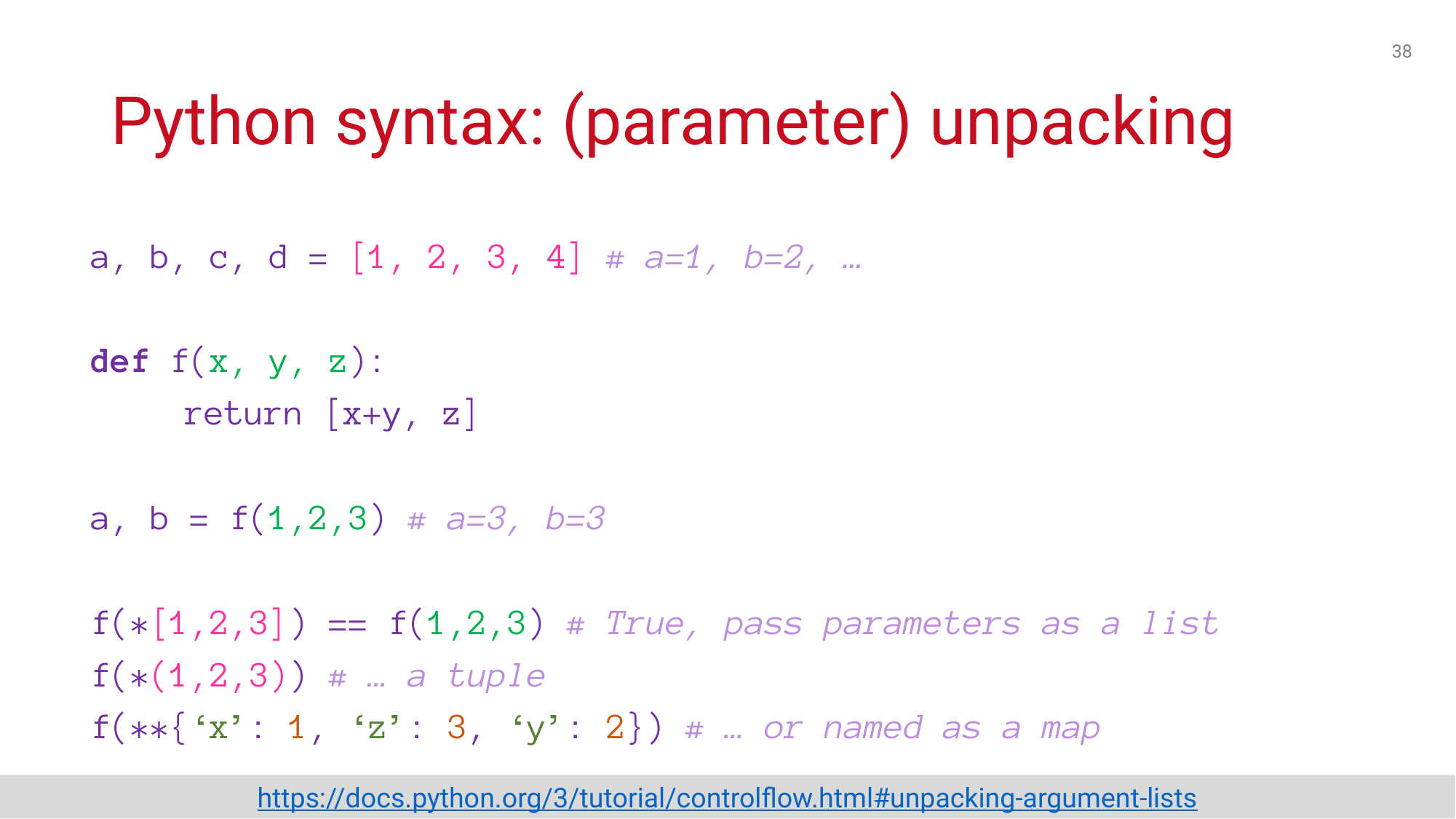

38
# Python syntax: (parameter) unpacking

a, b, c, d = [1, 2, 3, 4] # a=1, b=2, …

def f(x, y, z):
	return [x+y, z]

a, b = f(1,2,3) # a=3, b=3

f(*[1,2,3]) == f(1,2,3) # True, pass parameters as a list
f(*(1,2,3)) # … a tuple
f(**{‘x’: 1, ‘z’: 3, ‘y’: 2}) # … or named as a map
https://docs.python.org/3/tutorial/controlflow.html#unpacking-argument-lists